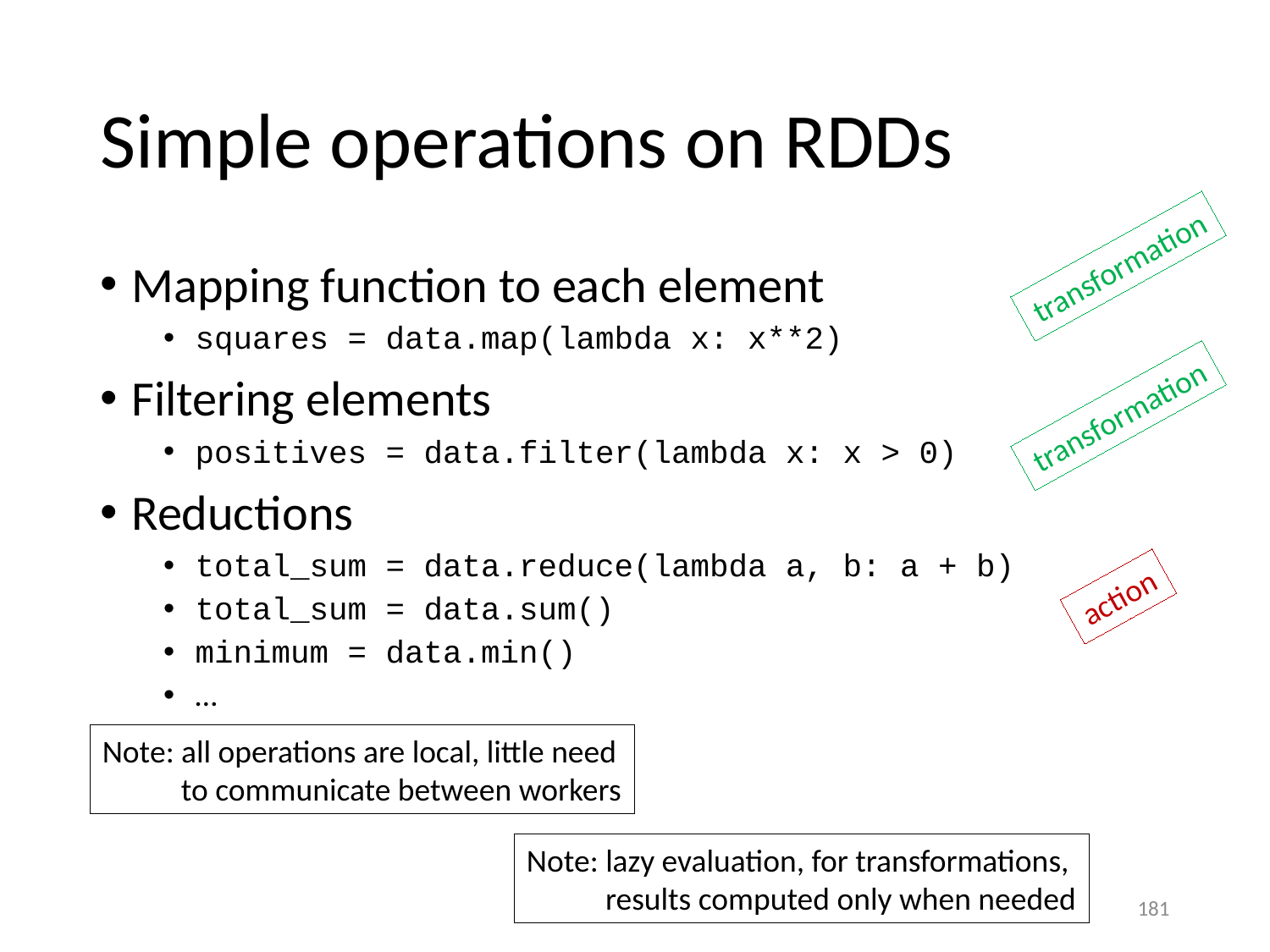

# Simple operations on RDDs
transformation
Mapping function to each element
squares = data.map(lambda x: x**2)
Filtering elements
positives = data.filter(lambda x: x > 0)
Reductions
total_sum = data.reduce(lambda a, b: a + b)
total_sum = data.sum()
minimum = data.min()
…
transformation
action
Note: all operations are local, little need
           to communicate between workers
Note: lazy evaluation, for transformations,
           results computed only when needed
181